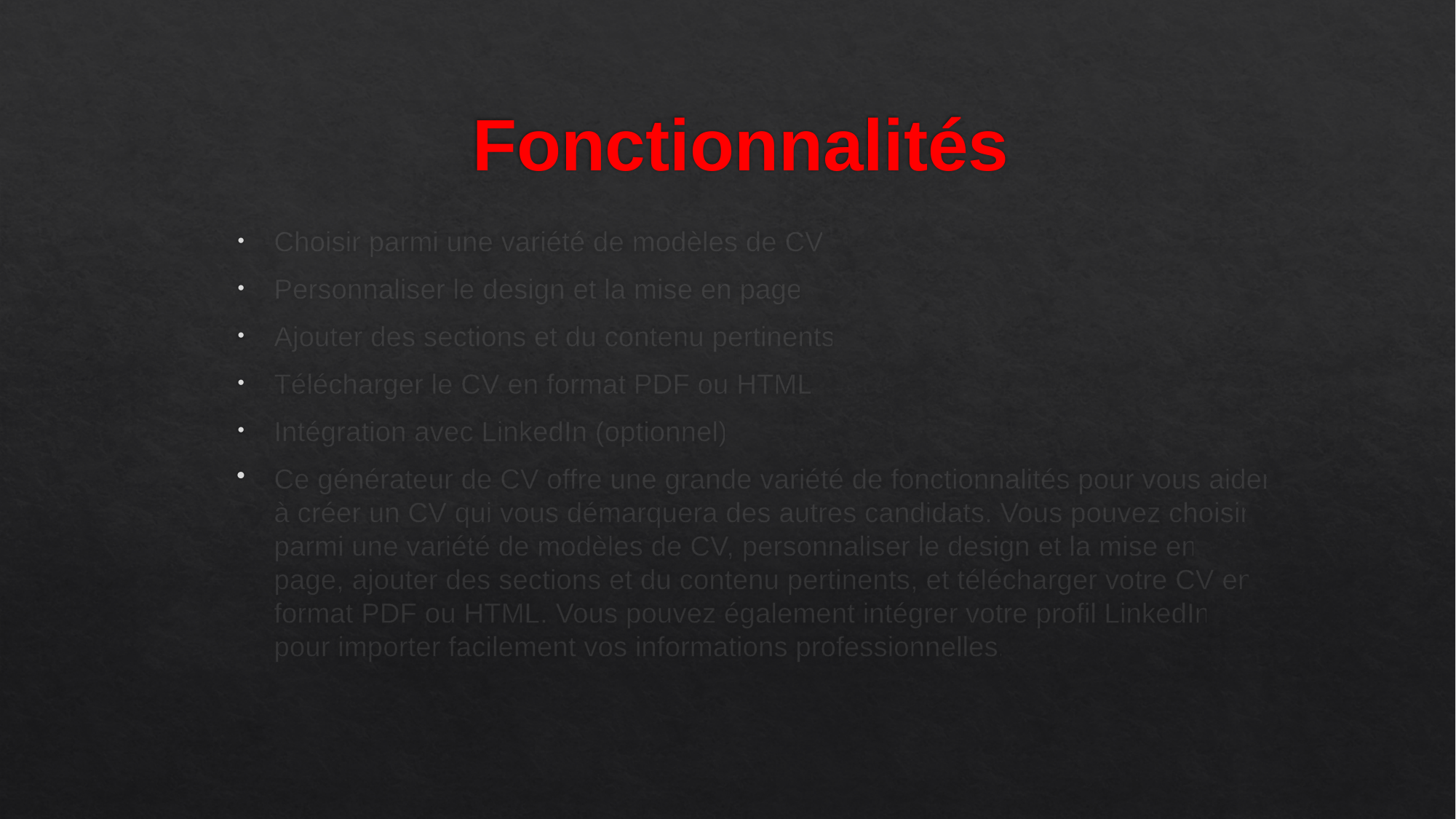

# Fonctionnalités
Choisir parmi une variété de modèles de CV
Personnaliser le design et la mise en page
Ajouter des sections et du contenu pertinents
Télécharger le CV en format PDF ou HTML
Intégration avec LinkedIn (optionnel)
Ce générateur de CV offre une grande variété de fonctionnalités pour vous aider à créer un CV qui vous démarquera des autres candidats. Vous pouvez choisir parmi une variété de modèles de CV, personnaliser le design et la mise en page, ajouter des sections et du contenu pertinents, et télécharger votre CV en format PDF ou HTML. Vous pouvez également intégrer votre profil LinkedIn pour importer facilement vos informations professionnelles.